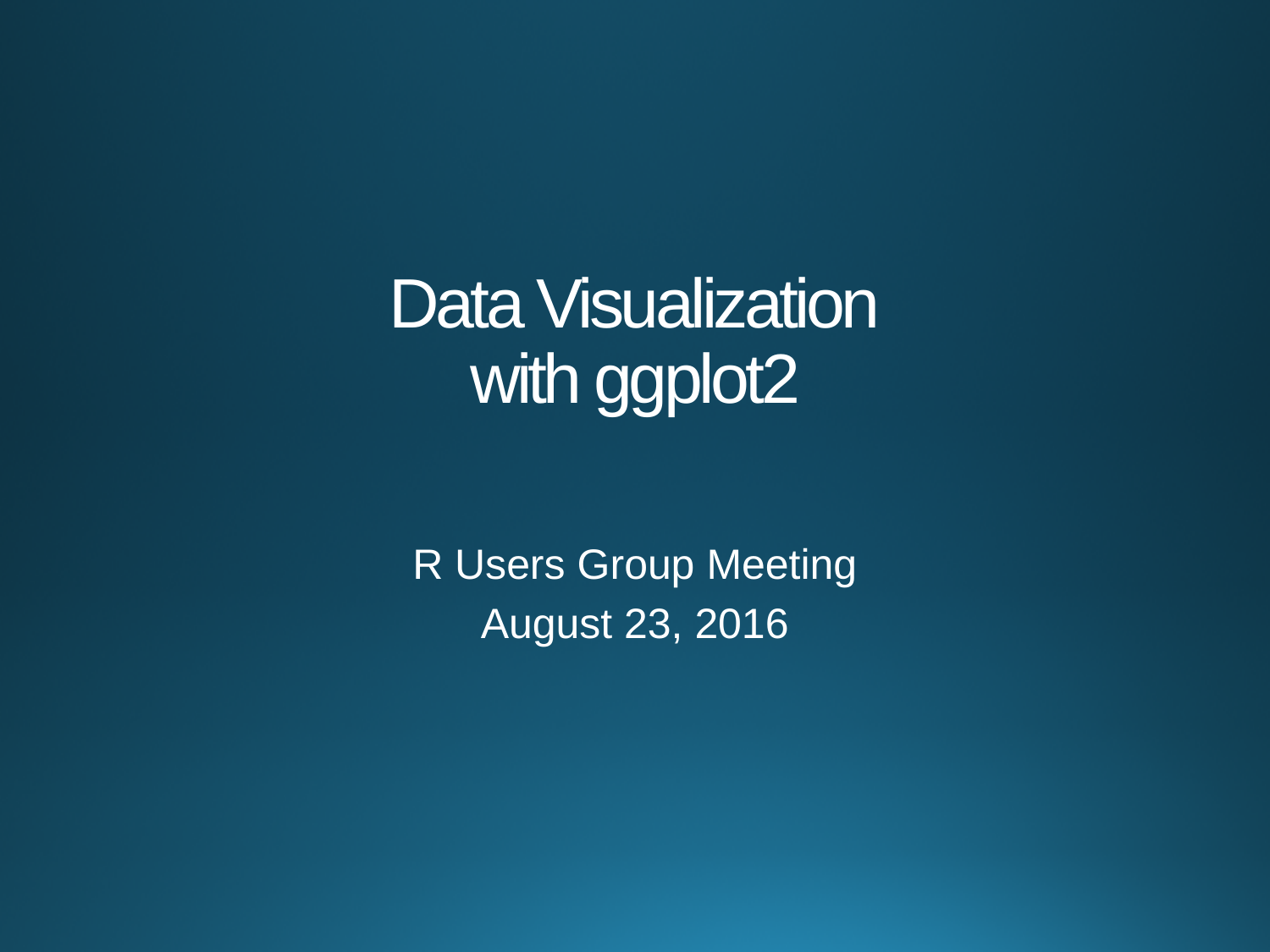

# Data Visualization with ggplot2
R Users Group Meeting
August 23, 2016